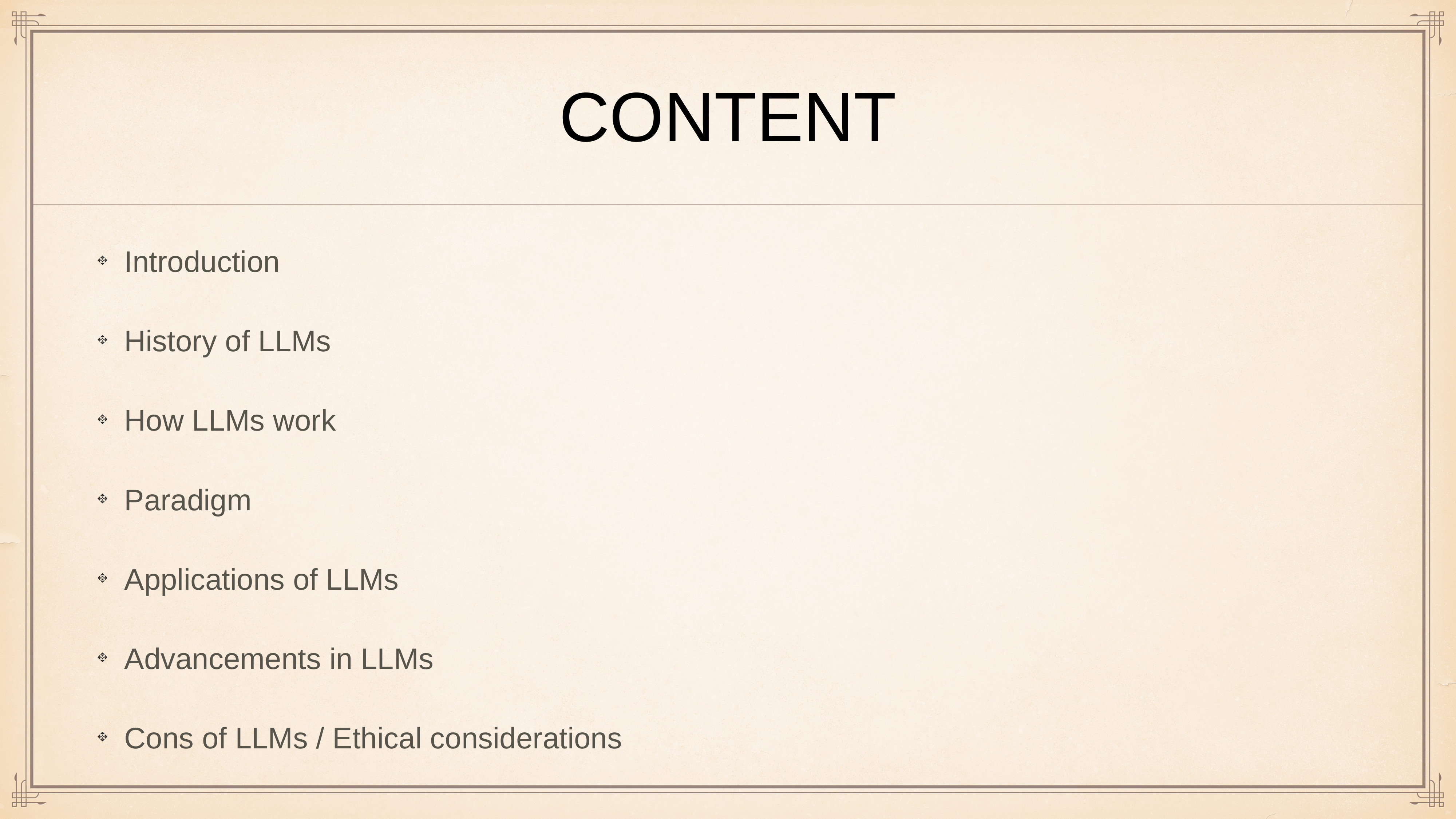

# Content
Introduction
History of LLMs
How LLMs work
Paradigm
Applications of LLMs
Advancements in LLMs
Cons of LLMs / Ethical considerations